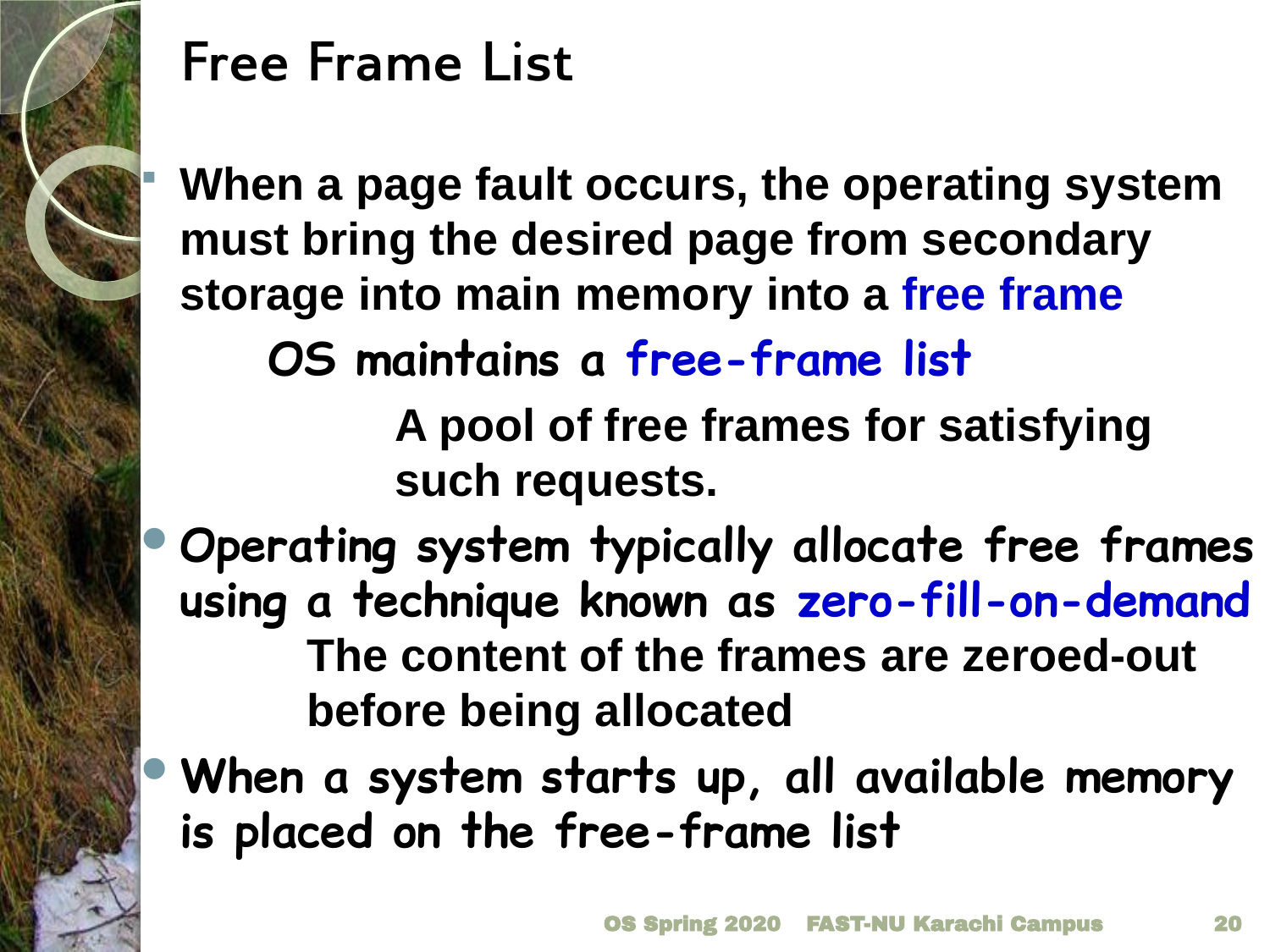

# Free Frame List
When a page fault occurs, the operating system must bring the desired page from secondary storage into main memory into a free frame
	OS maintains a free-frame list
		A pool of free frames for satisfying 		such requests.
Operating system typically allocate free frames using a technique known as zero-fill-on-demand 	The content of the frames are zeroed-out 	before being allocated
When a system starts up, all available memory is placed on the free-frame list

OS Spring 2020
FAST-NU Karachi Campus
20